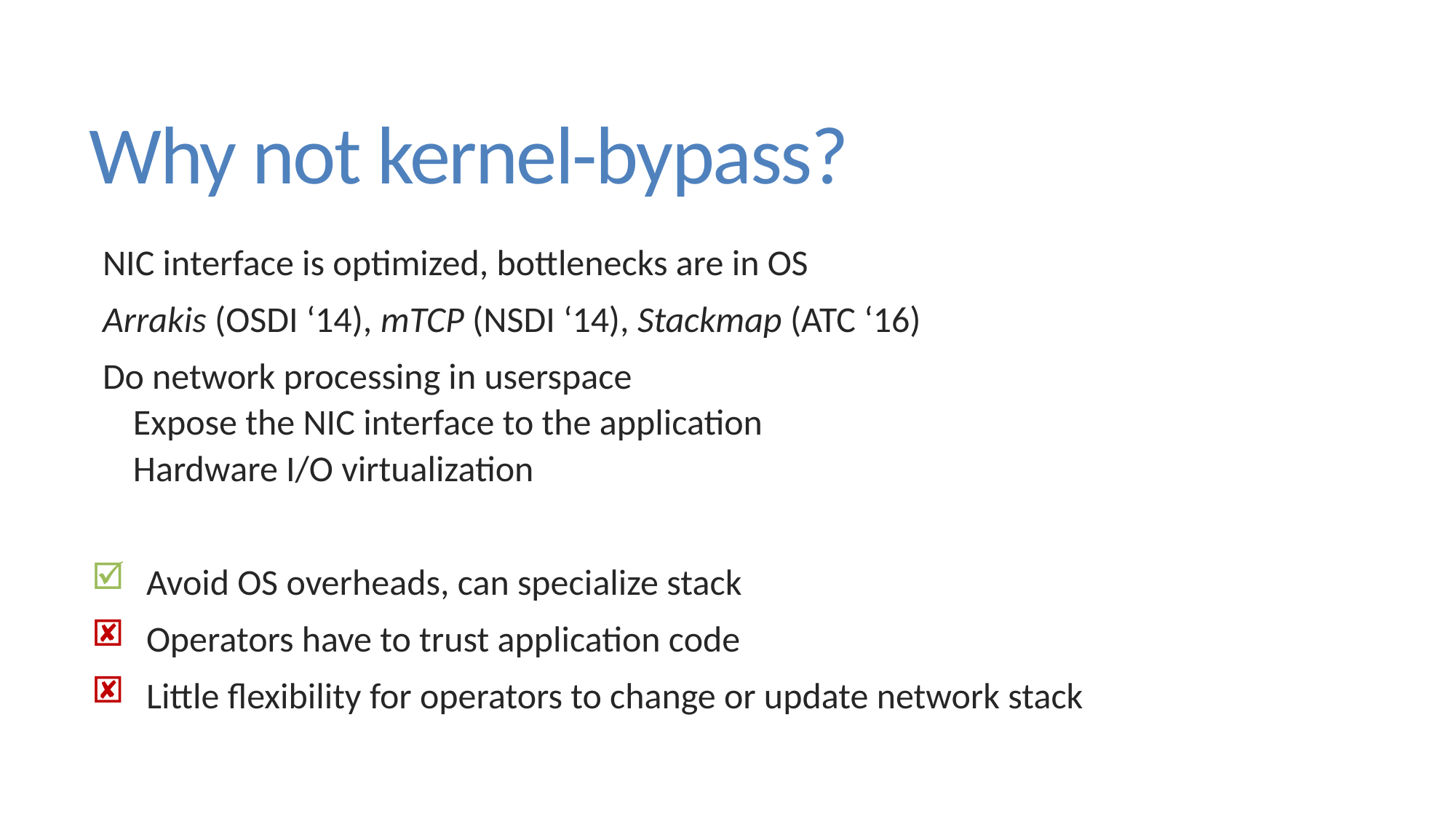

# Why not kernel-bypass?
NIC interface is optimized, bottlenecks are in OS
Arrakis (OSDI ‘14), mTCP (NSDI ‘14), Stackmap (ATC ‘16)
Do network processing in userspace
Expose the NIC interface to the application
Hardware I/O virtualization

Avoid OS overheads, can specialize stack
Operators have to trust application code
Little flexibility for operators to change or update network stack